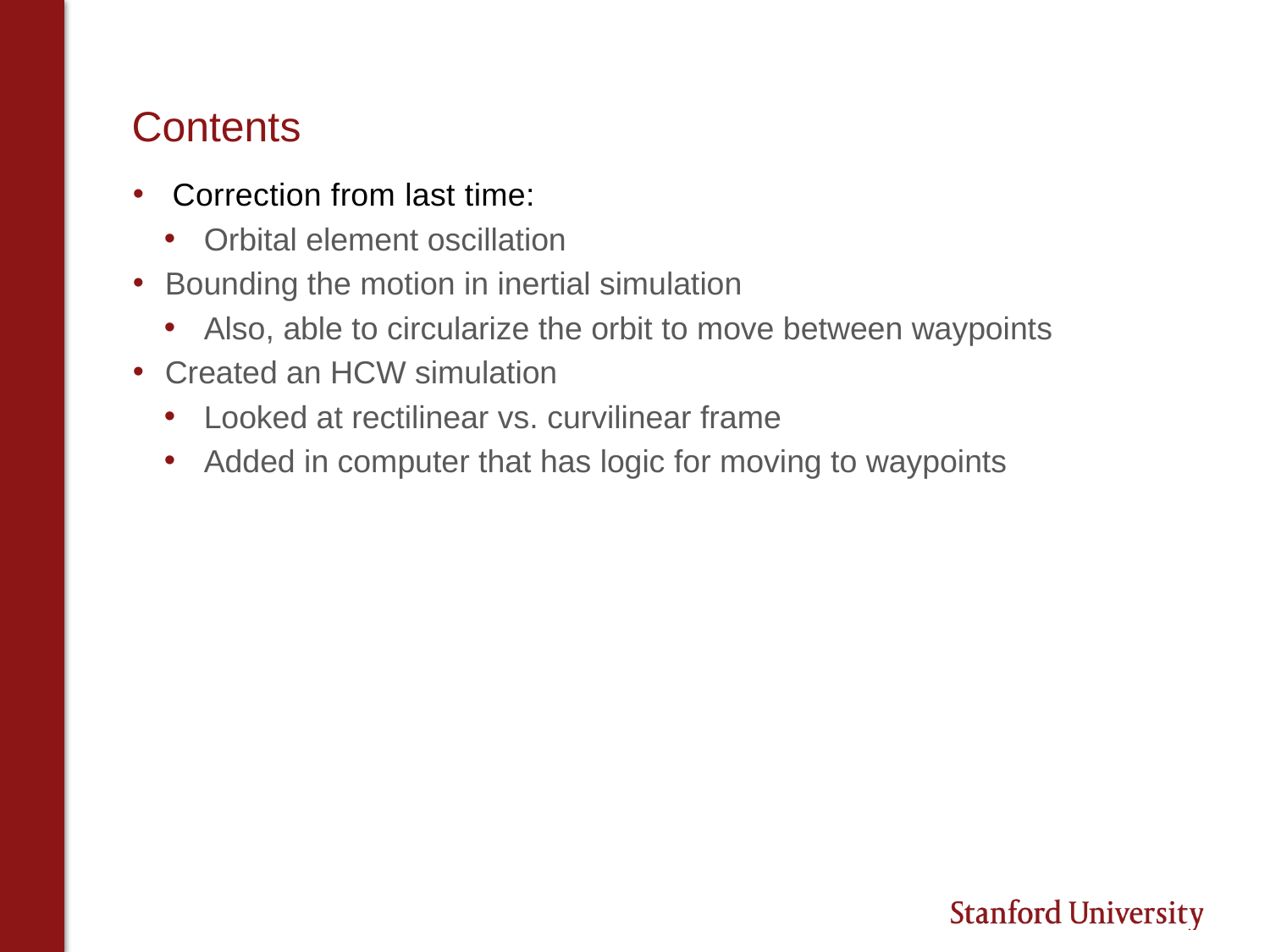

# Contents
Correction from last time:
Orbital element oscillation
Bounding the motion in inertial simulation
Also, able to circularize the orbit to move between waypoints
Created an HCW simulation
Looked at rectilinear vs. curvilinear frame
Added in computer that has logic for moving to waypoints